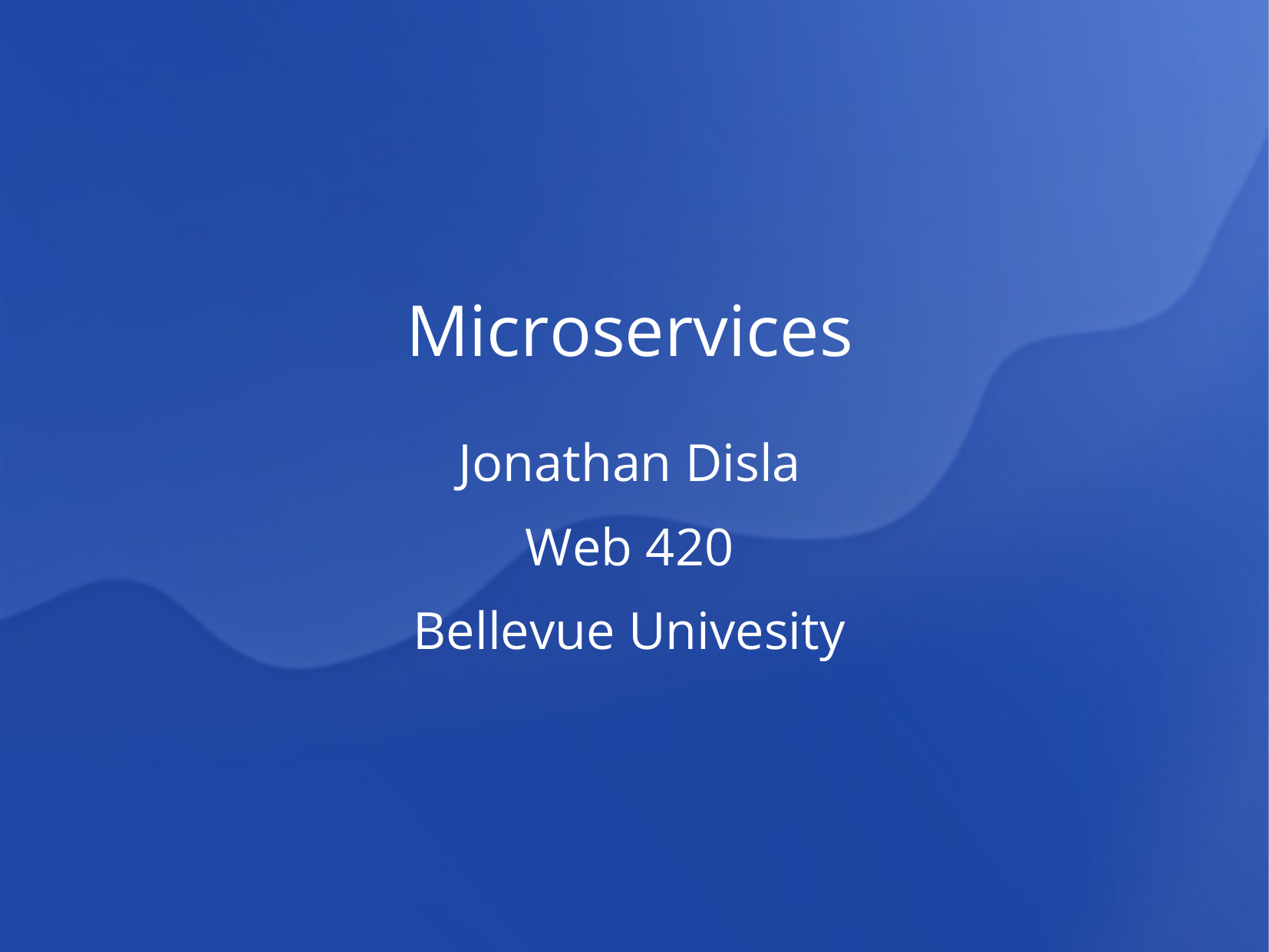

Microservices
Jonathan Disla
Web 420
Bellevue Univesity